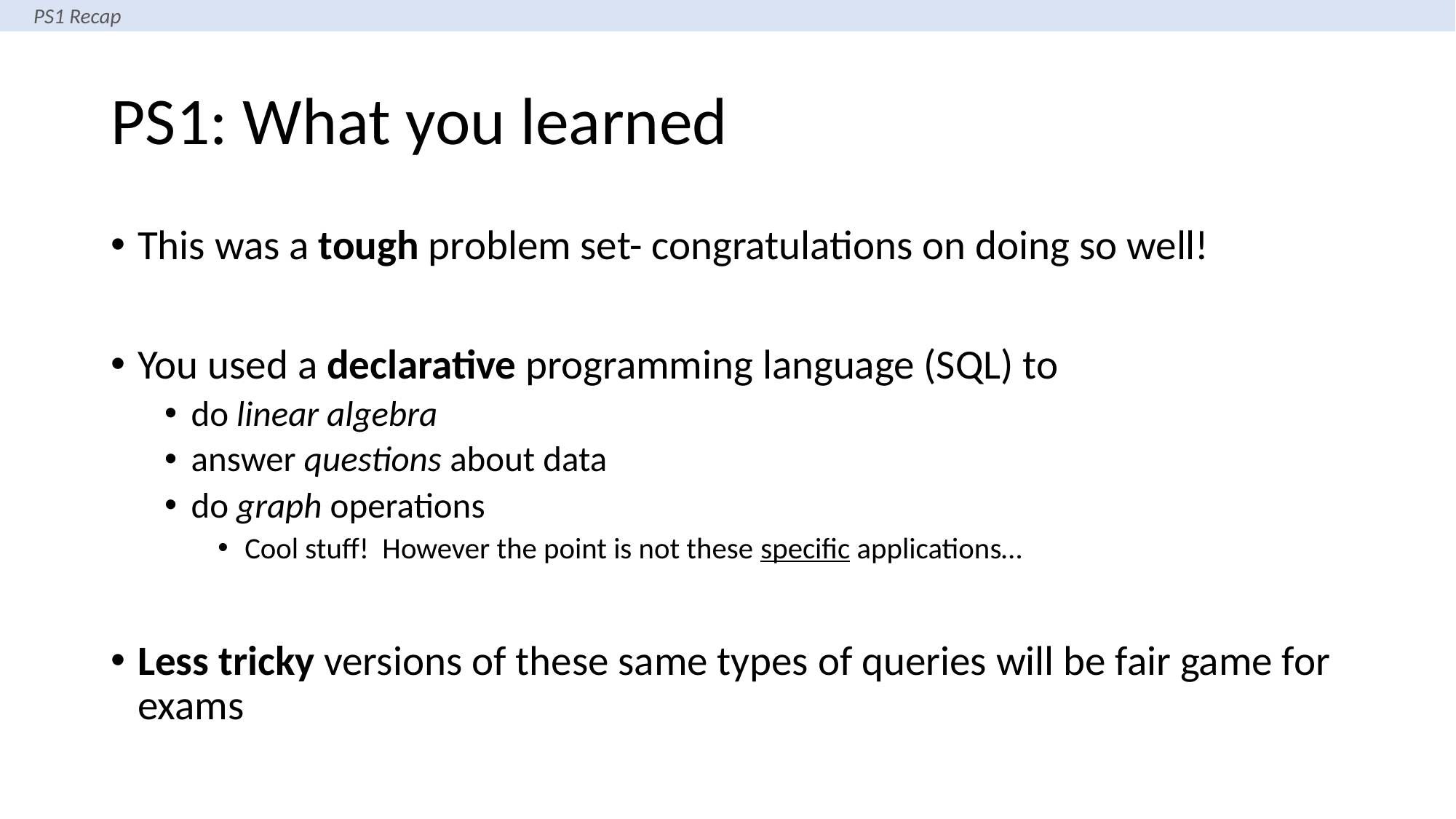

PS1 Recap
# PS1: What you learned
This was a tough problem set- congratulations on doing so well!

You used a declarative programming language (SQL) to
do linear algebra
answer questions about data
do graph operations
Cool stuff!  However the point is not these specific applications…

Less tricky versions of these same types of queries will be fair game for exams